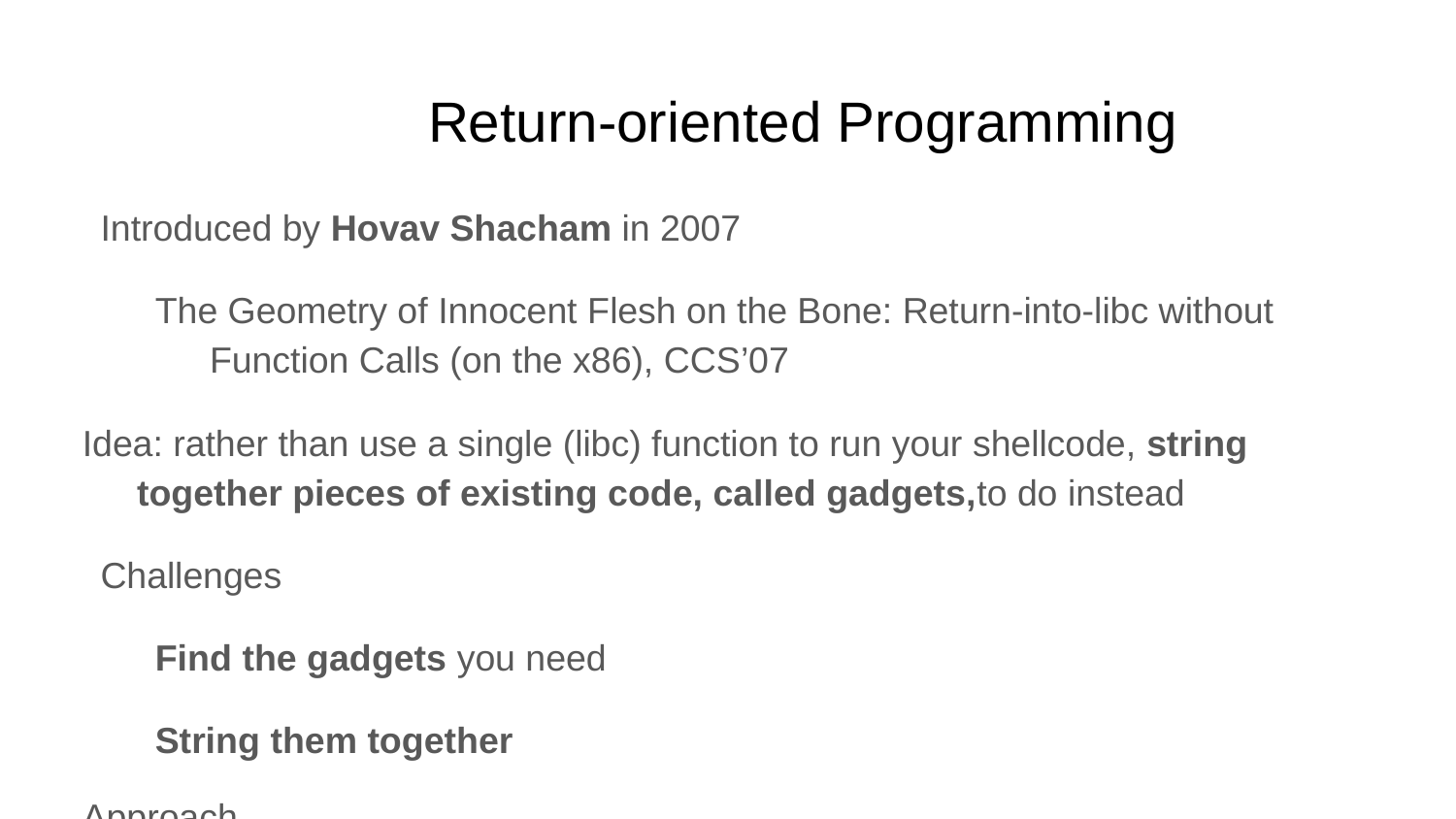

# Return-oriented Programming
Introduced by Hovav Shacham in 2007
The Geometry of Innocent Flesh on the Bone: Return-into-libc without Function Calls (on the x86), CCS’07
Idea: rather than use a single (libc) function to run your shellcode, string together pieces of existing code, called gadgets,to do instead
Challenges
Find the gadgets you need
String them together
Approach
Gadgets are instruction groups that end with ret
Stack serves as the code
%esp = program counter
Gadgets invoked via “ret” instruction
Gadgets get their arguments via pop, etc.